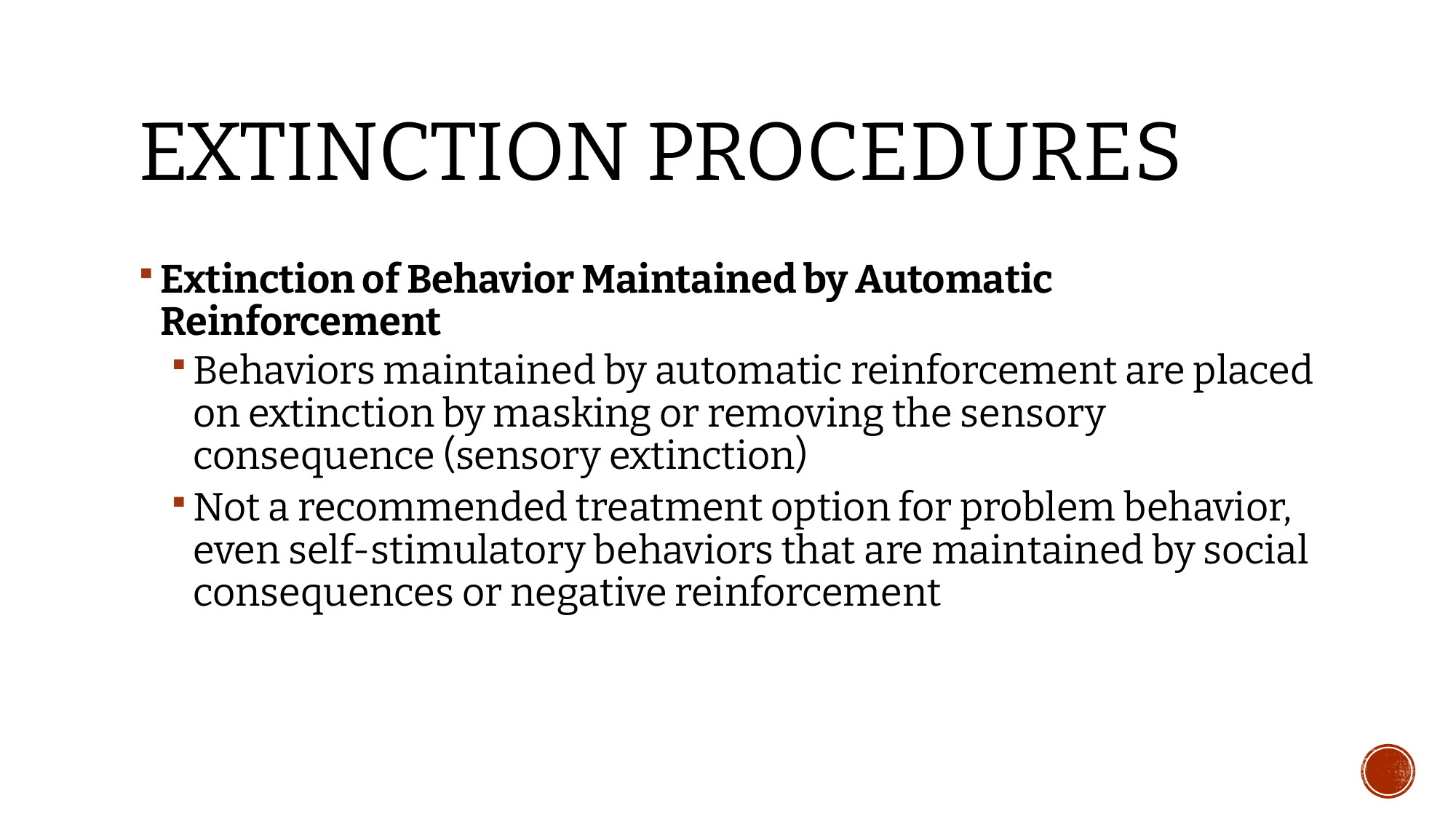

# Extinction Procedures
Extinction of Behavior Maintained by Automatic Reinforcement
Behaviors maintained by automatic reinforcement are placed on extinction by masking or removing the sensory consequence (sensory extinction)
Not a recommended treatment option for problem behavior, even self-stimulatory behaviors that are maintained by social consequences or negative reinforcement